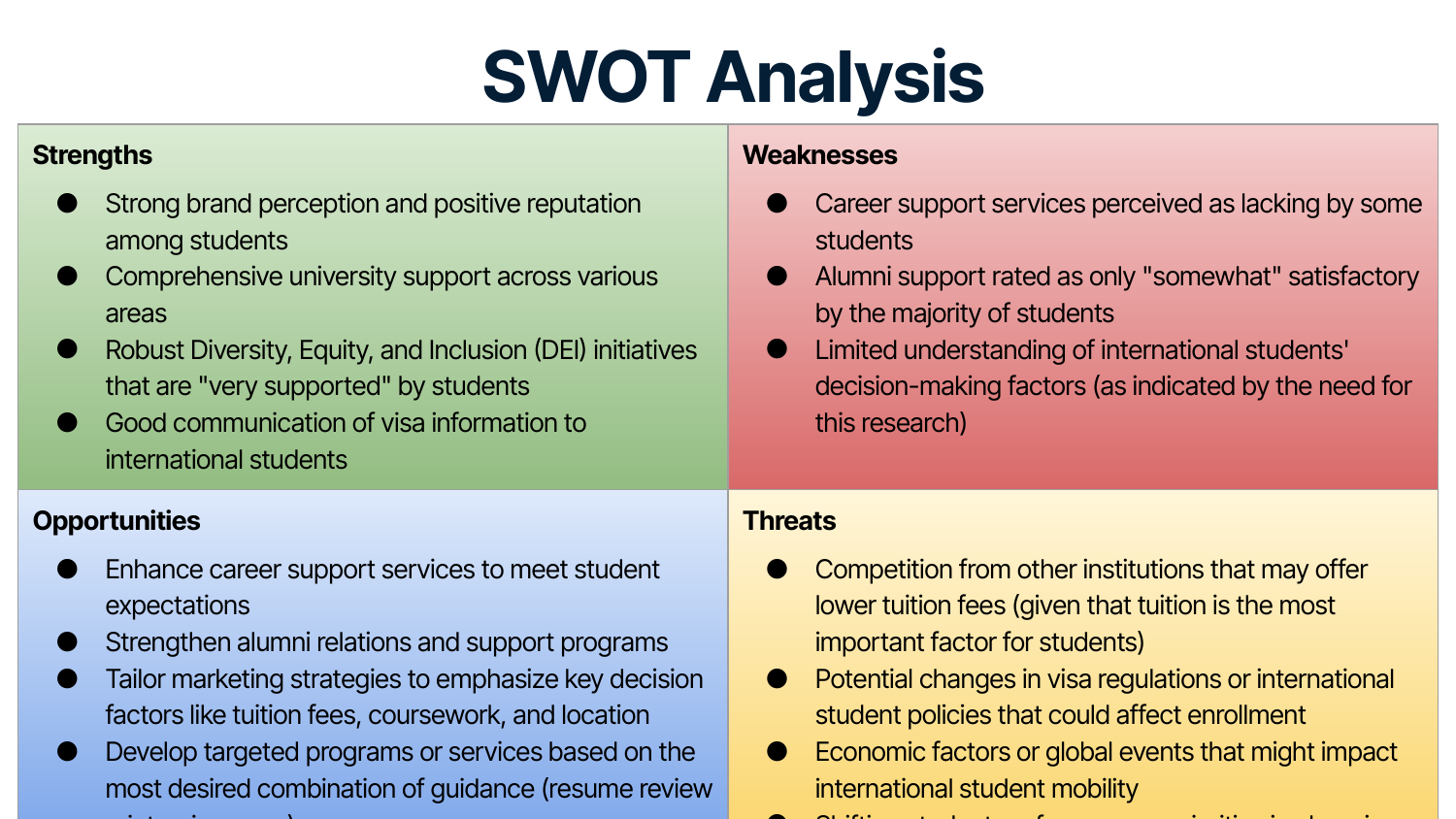

SWOT Analysis

| Strengths Strong brand perception and positive reputation among students Comprehensive university support across various areas Robust Diversity, Equity, and Inclusion (DEI) initiatives that are "very supported" by students Good communication of visa information to international students | Weaknesses Career support services perceived as lacking by some students Alumni support rated as only "somewhat" satisfactory by the majority of students Limited understanding of international students' decision-making factors (as indicated by the need for this research) |
| --- | --- |
| Opportunities Enhance career support services to meet student expectations Strengthen alumni relations and support programs Tailor marketing strategies to emphasize key decision factors like tuition fees, coursework, and location Develop targeted programs or services based on the most desired combination of guidance (resume review + interview prep) | Threats Competition from other institutions that may offer lower tuition fees (given that tuition is the most important factor for students) Potential changes in visa regulations or international student policies that could affect enrollment Economic factors or global events that might impact international student mobility Shifting student preferences or priorities in choosing educational institutions |